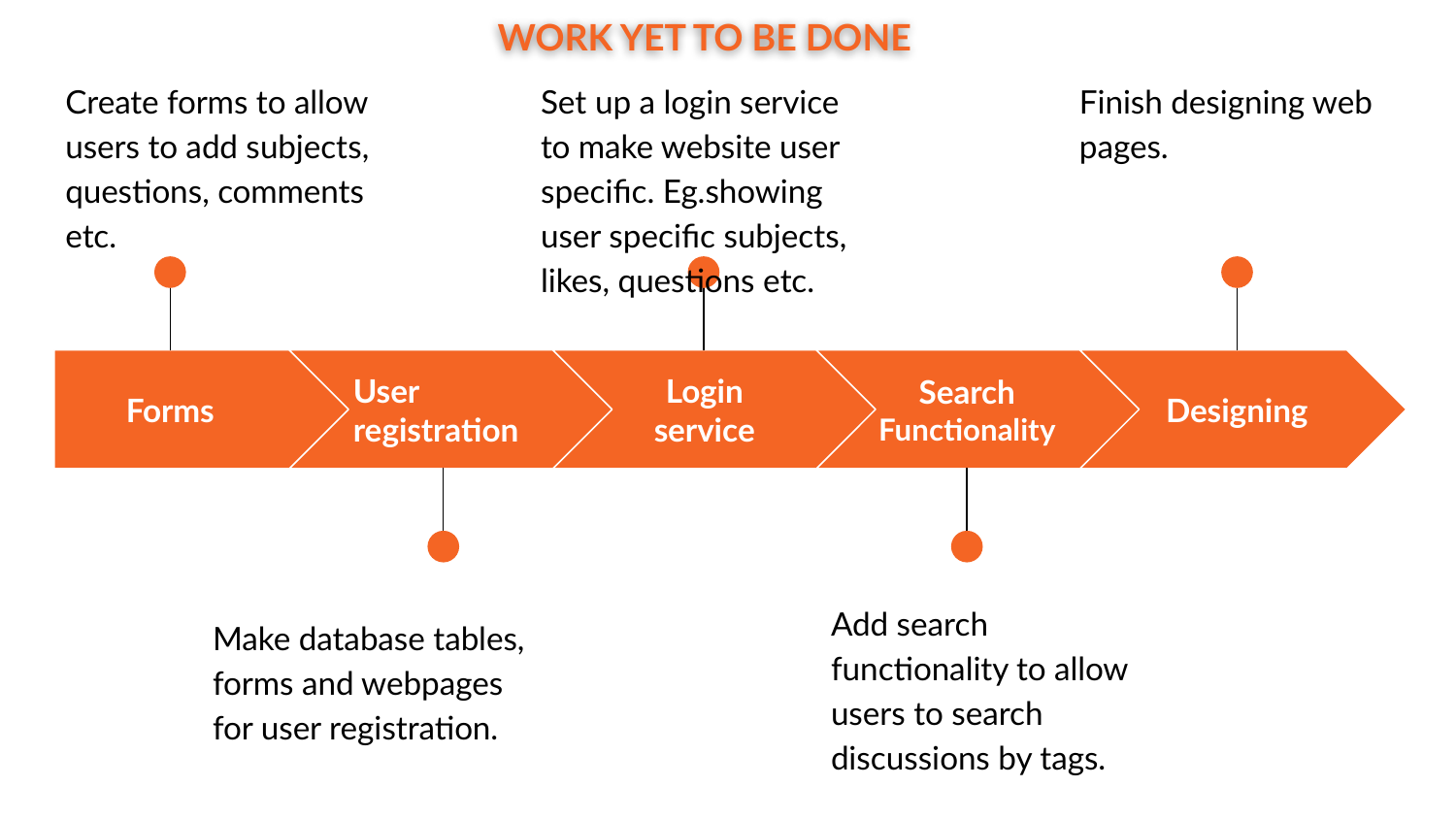

WORK YET TO BE DONE
Create forms to allow users to add subjects, questions, comments etc.
Set up a login service to make website user specific. Eg.showing  user specific subjects, likes, questions etc.
Finish designing web pages.

Forms
User registration
Login service
Search Functionality
Designing

Add search functionality to allow users to search discussions by tags.
Make database tables, forms and webpages for user registration.